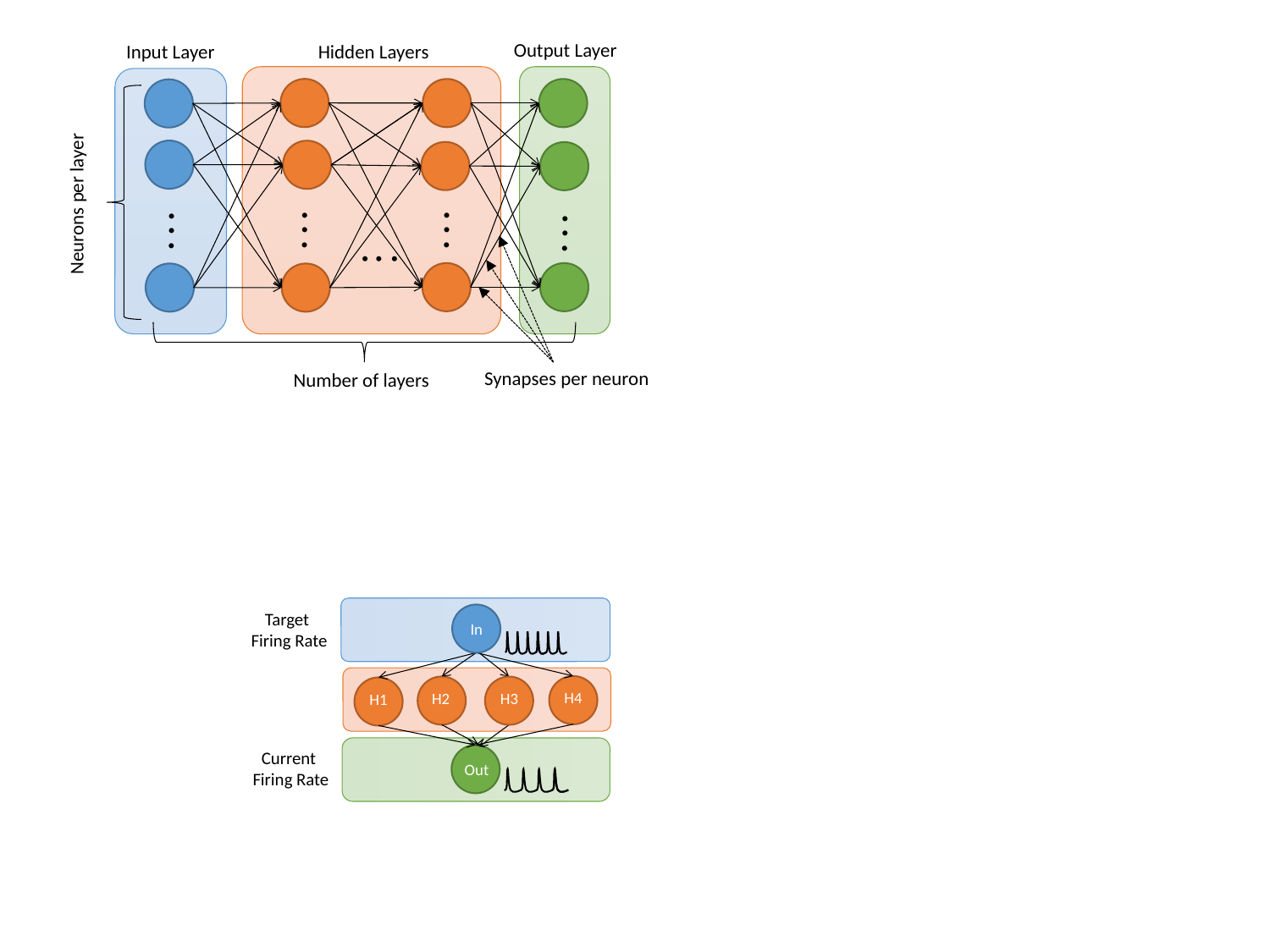

Output Layer
Input Layer
Hidden Layers

Neurons per layer

.
.

.
.
.

.
.
.

.
.
.

.
.
.

.

Synapses per neuron
Number of layers

Target
Firing Rate

In

H4
H2
H3
H1
Current
Firing Rate

Out